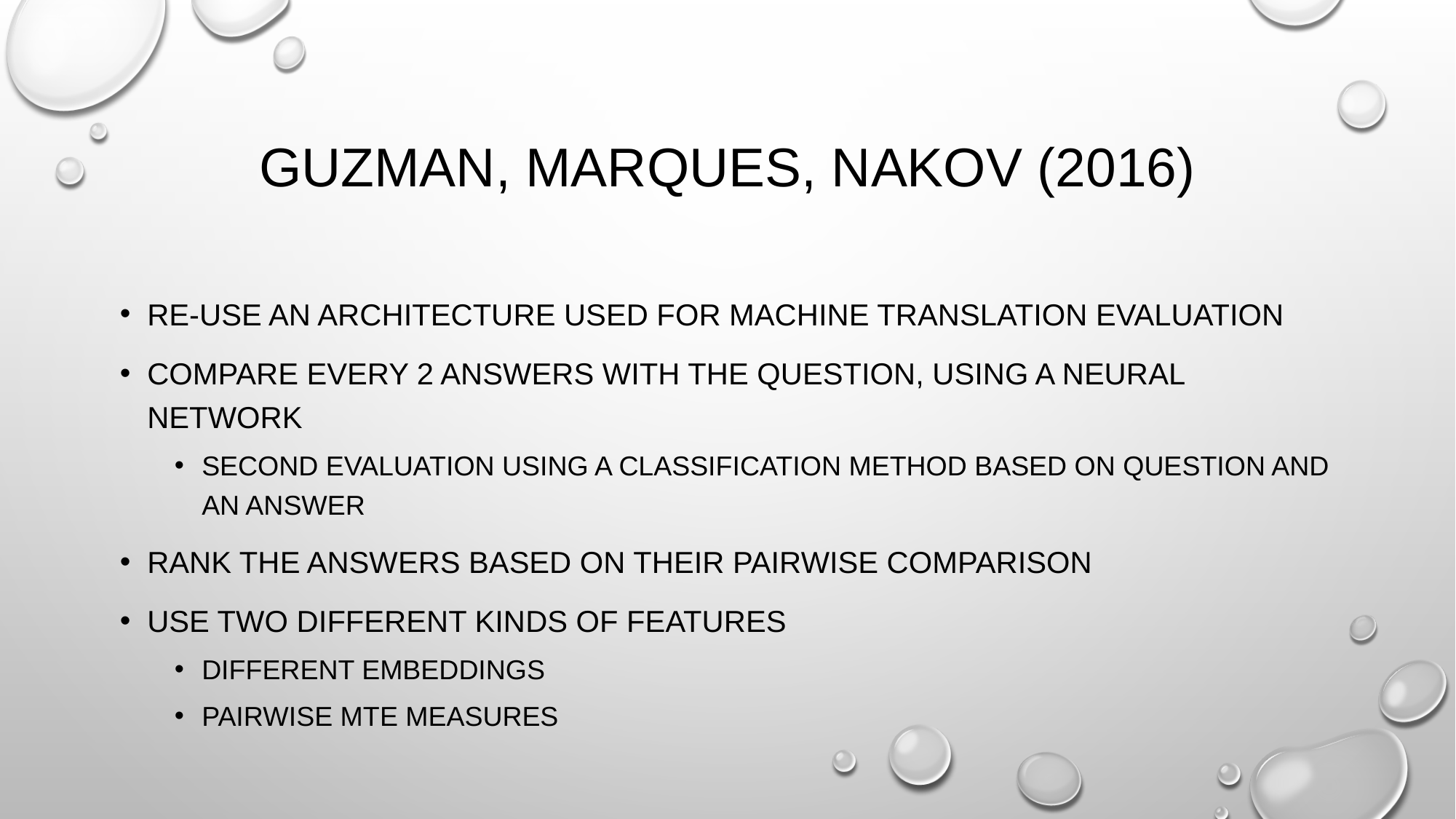

# Guzman, Marques, Nakov (2016)
Re-use an architecture used for machine translation evaluation
compare every 2 answers with the question, using a neural network
Second evaluation using a classification method based on question and an answer
Rank the answers based on their pairwise comparison
Use two different kinds of features
Different Embeddings
Pairwise MTE measures